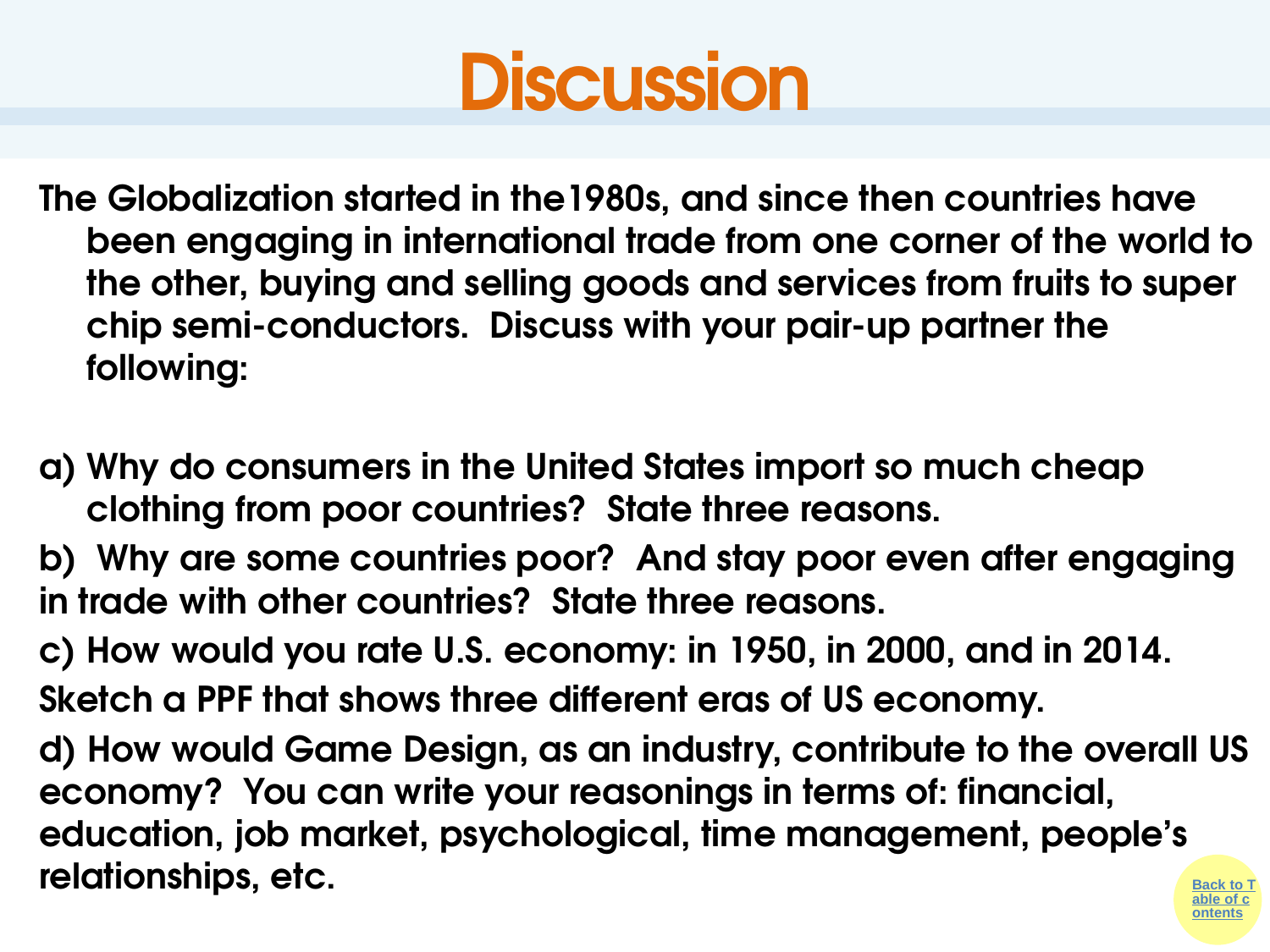

# Discussion
The Globalization started in the1980s, and since then countries have been engaging in international trade from one corner of the world to the other, buying and selling goods and services from fruits to super chip semi-conductors.  Discuss with your pair-up partner the following:

Why do consumers in the United States import so much cheap clothing from poor countries?  State three reasons.
b)  Why are some countries poor?  And stay poor even after engaging in trade with other countries?  State three reasons.
c) How would you rate U.S. economy: in 1950, in 2000, and in 2014.
Sketch a PPF that shows three different eras of US economy.
d) How would Game Design, as an industry, contribute to the overall US economy?  You can write your reasonings in terms of: financial, education, job market, psychological, time management, people’s relationships, etc.